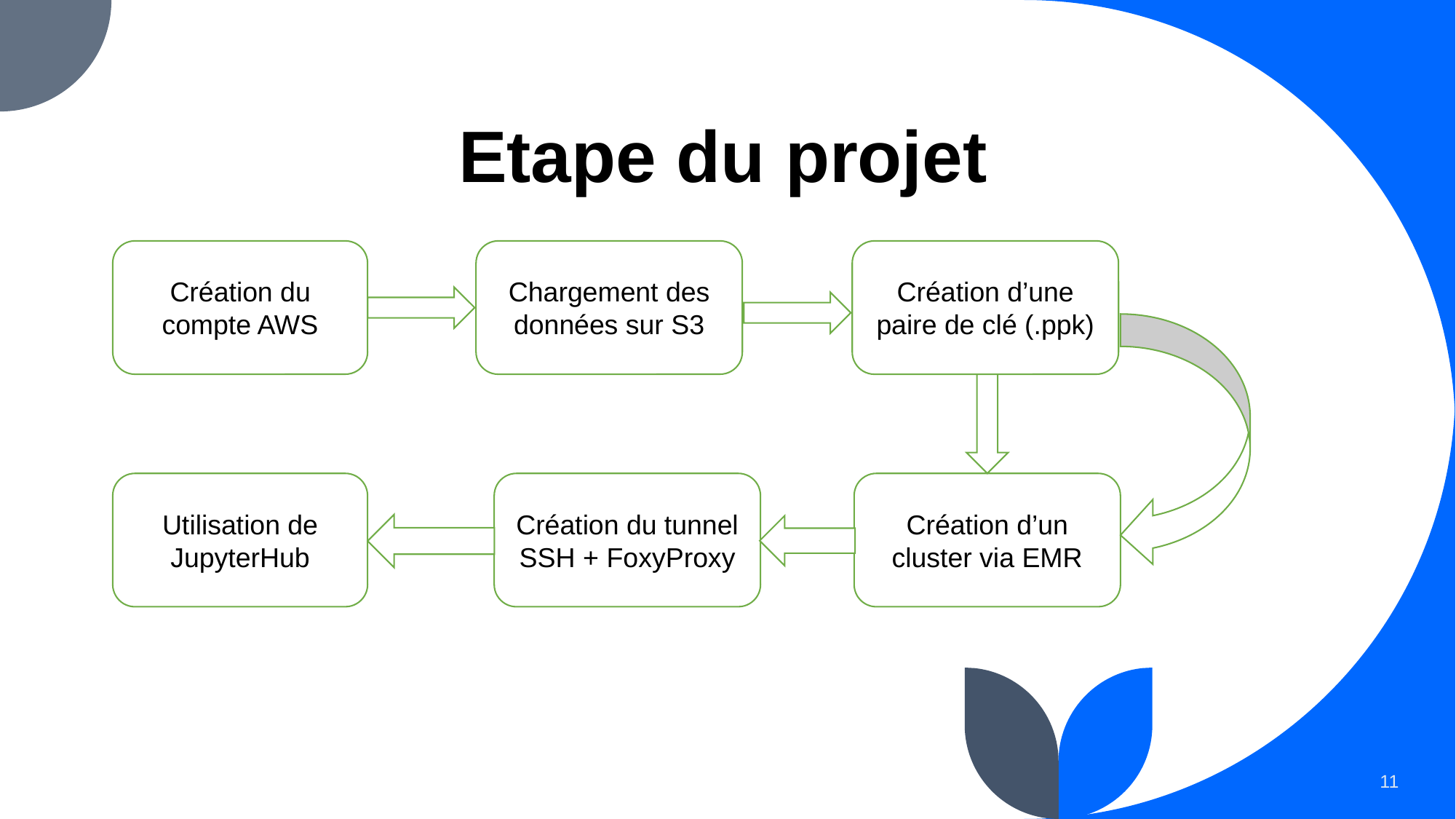

# Etape du projet
Création du compte AWS
Chargement des données sur S3
Création d’une paire de clé (.ppk)

Utilisation de JupyterHub
Création du tunnel SSH + FoxyProxy
Création d’un cluster via EMR

11